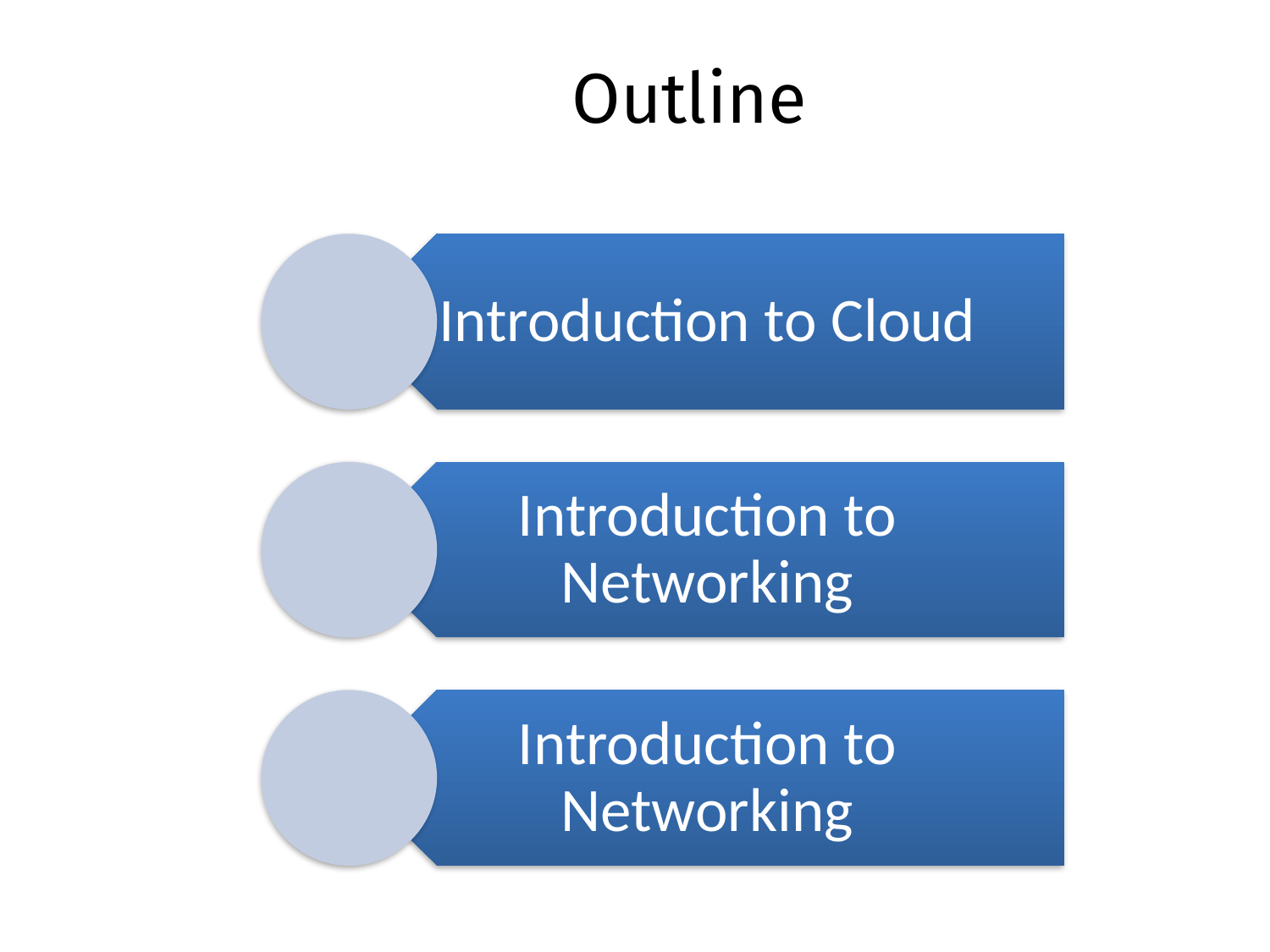

# Outline
Introduction to Cloud
Introduction to Networking
Introduction to Networking
Spring 2006